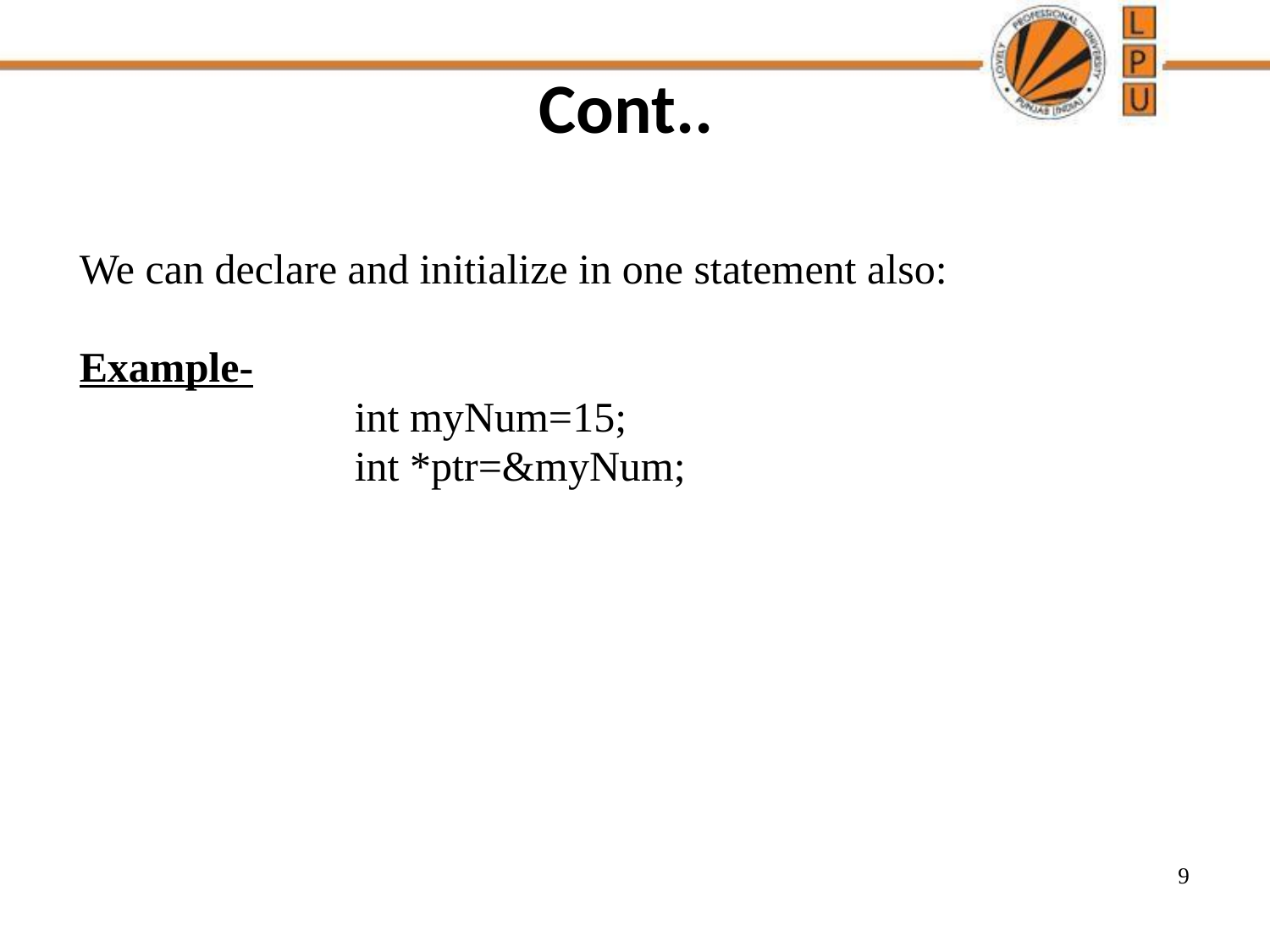

# Cont..
We can declare and initialize in one statement also:

Example-
                          int myNum=15;
                          int *ptr=&myNum;

9